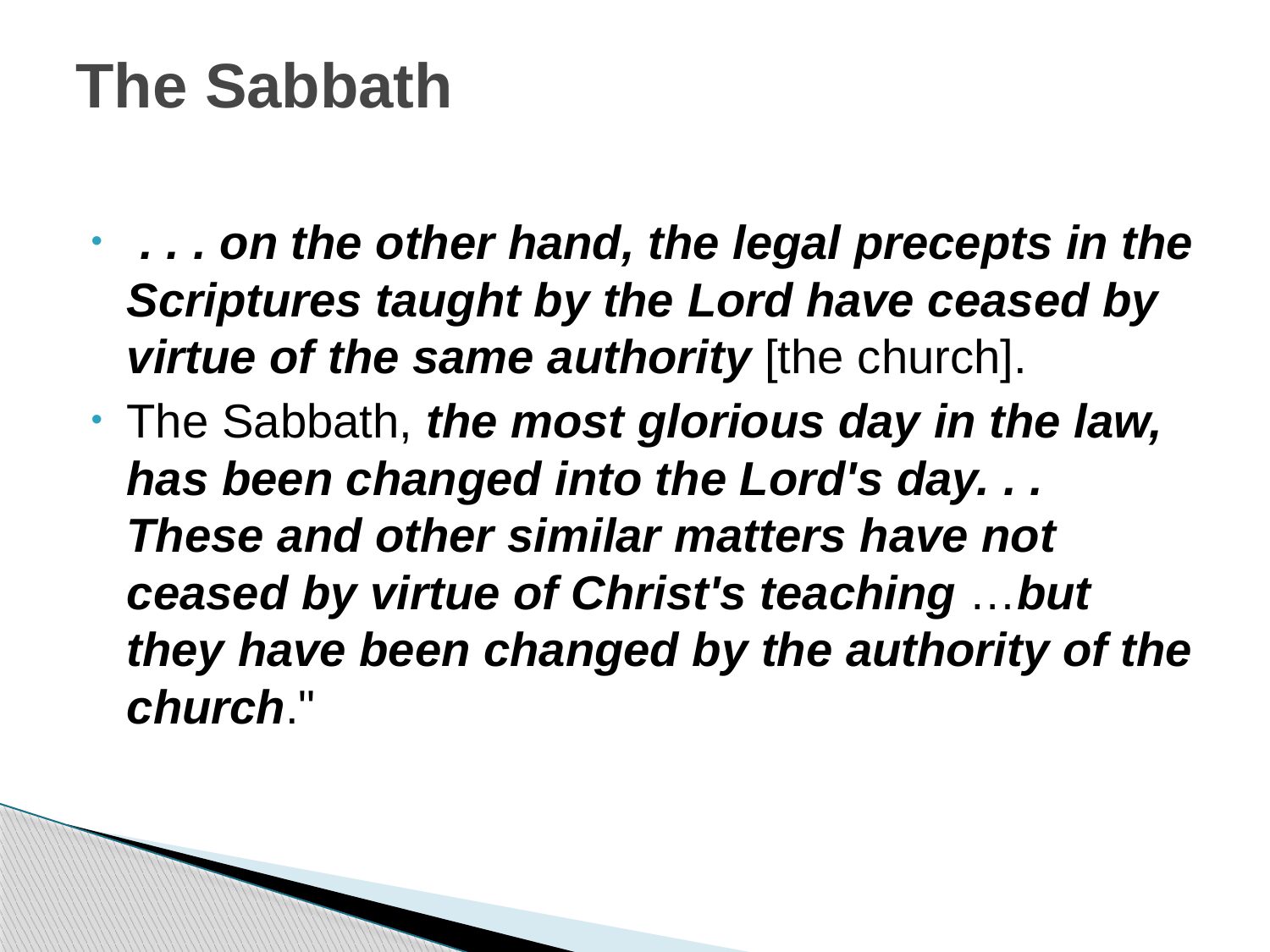

# The Sabbath
 . . . on the other hand, the legal precepts in the Scriptures taught by the Lord have ceased by virtue of the same authority [the church].
The Sabbath, the most glorious day in the law, has been changed into the Lord's day. . .  These and other similar matters have not ceased by virtue of Christ's teaching …but they have been changed by the authority of the church."